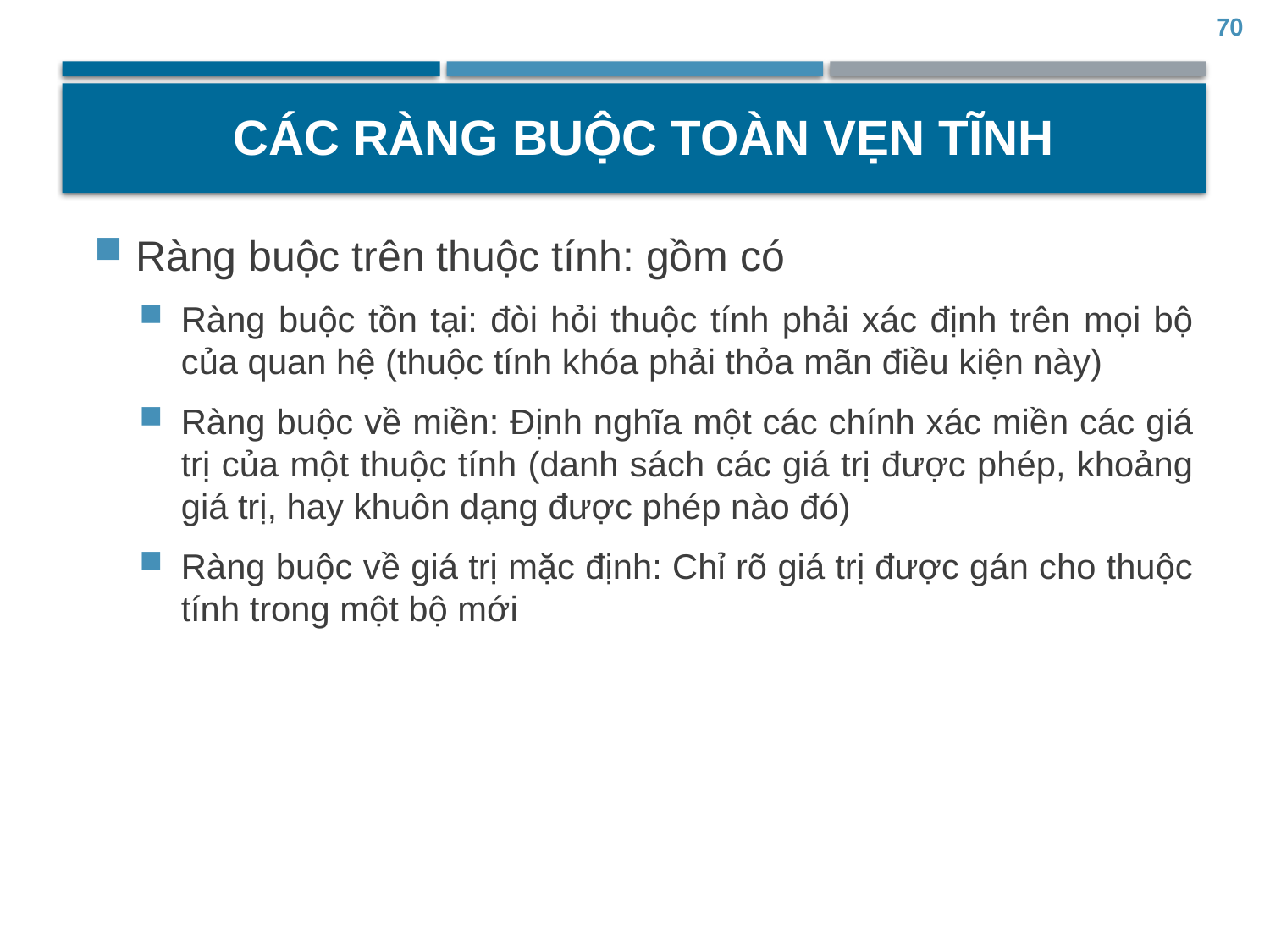

70
# Các ràng buộc toàn vẹn tĩnh
Ràng buộc trên thuộc tính: gồm có
Ràng buộc tồn tại: đòi hỏi thuộc tính phải xác định trên mọi bộ của quan hệ (thuộc tính khóa phải thỏa mãn điều kiện này)
Ràng buộc về miền: Định nghĩa một các chính xác miền các giá trị của một thuộc tính (danh sách các giá trị được phép, khoảng giá trị, hay khuôn dạng được phép nào đó)
Ràng buộc về giá trị mặc định: Chỉ rõ giá trị được gán cho thuộc tính trong một bộ mới